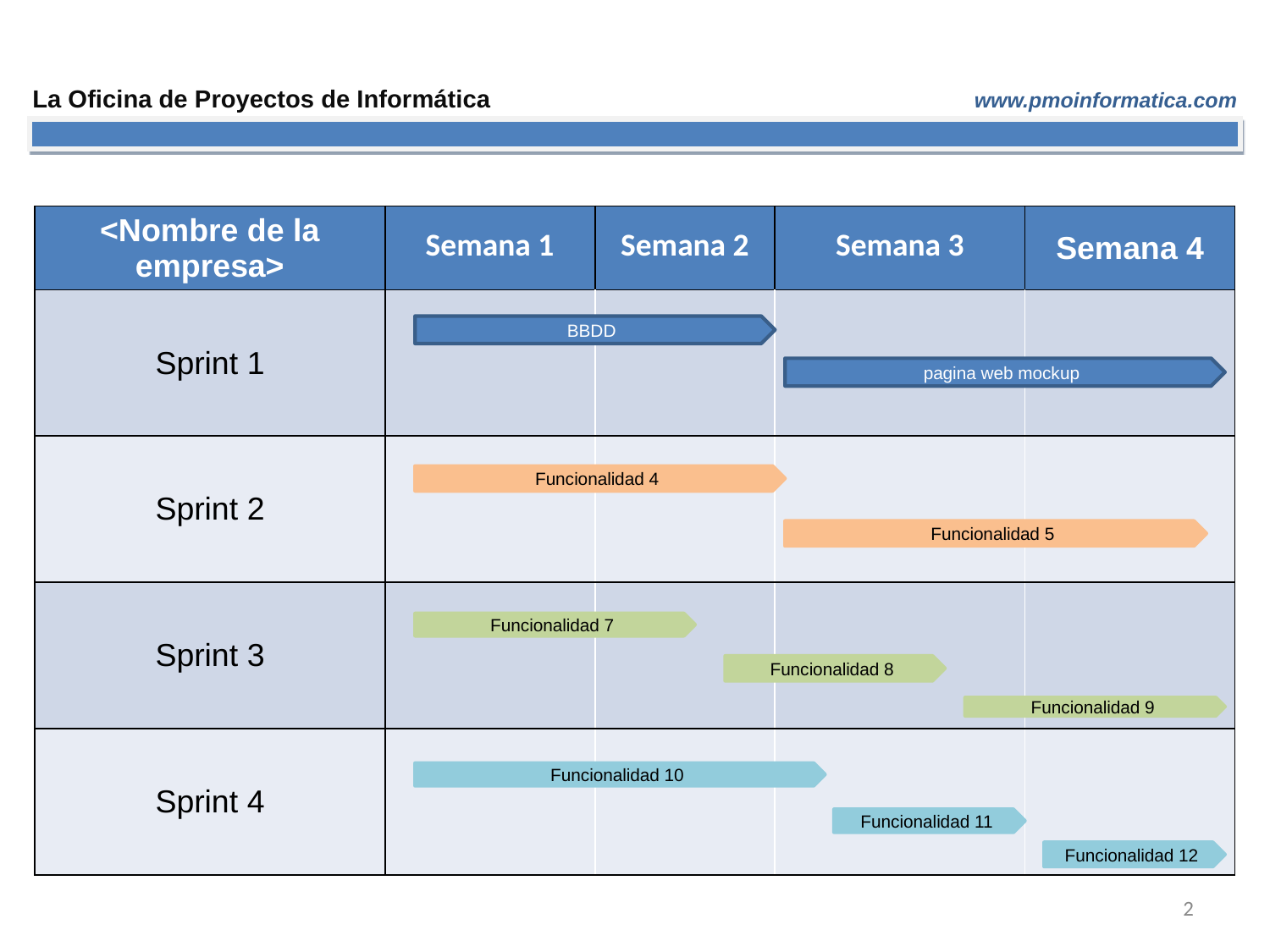

| <Nombre de la empresa> | Semana 1 | Semana 2 | Semana 3 | Semana 4 |
| --- | --- | --- | --- | --- |
| Sprint 1 |  |  |  |  |
| Sprint 2 |  |  |  |  |
| Sprint 3 |  |  |  |  |
| Sprint 4 |  |  |  |  |
BBDD
pagina web mockup
Funcionalidad 4
Funcionalidad 5
Funcionalidad 7
Funcionalidad 8
Funcionalidad 9
Funcionalidad 10
Funcionalidad 11
Funcionalidad 12
2